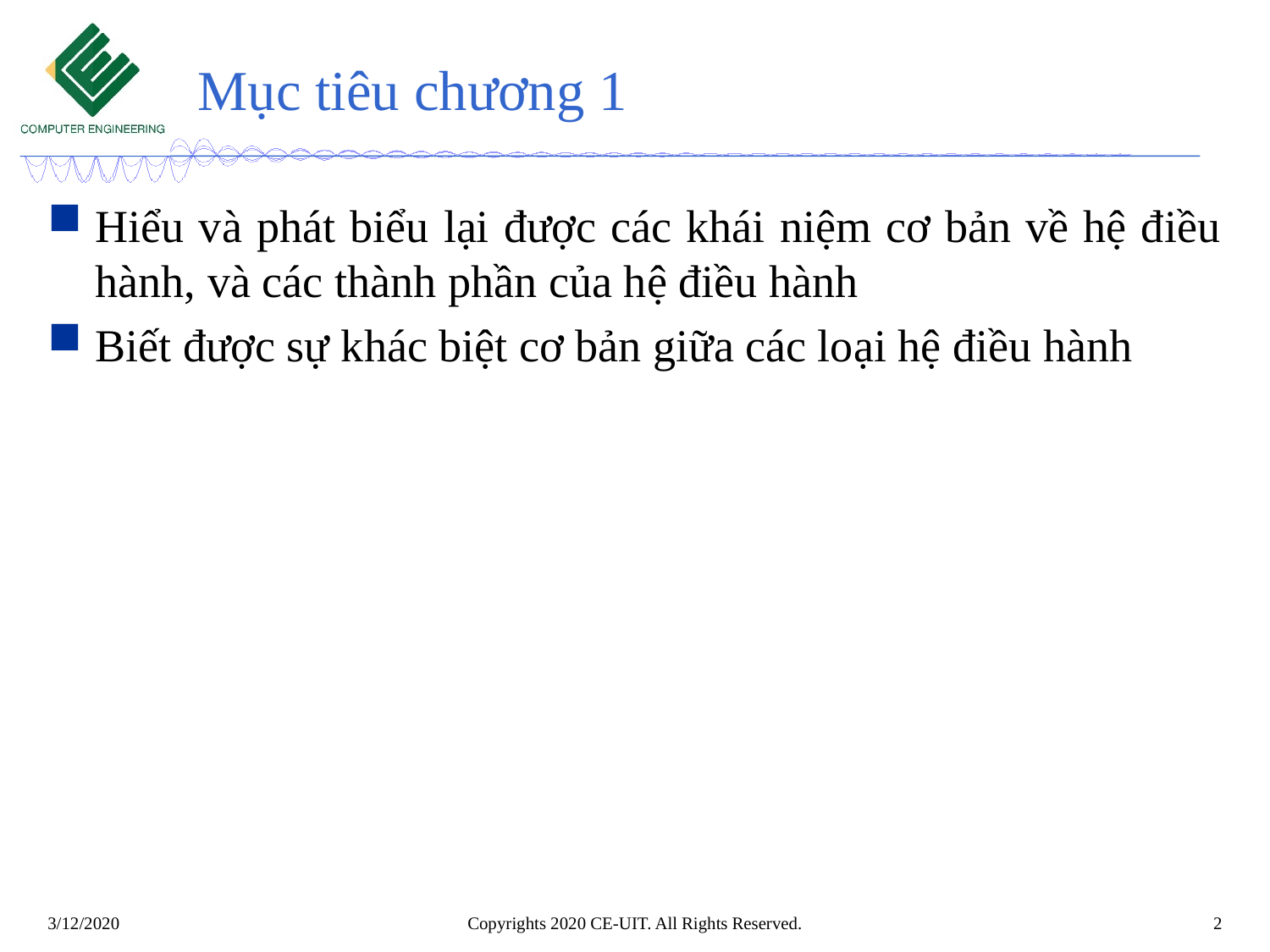

# Mục tiêu chương 1
Hiểu và phát biểu lại được các khái niệm cơ bản về hệ điều hành, và các thành phần của hệ điều hành
Biết được sự khác biệt cơ bản giữa các loại hệ điều hành
Copyrights 2020 CE-UIT. All Rights Reserved.
2
3/12/2020